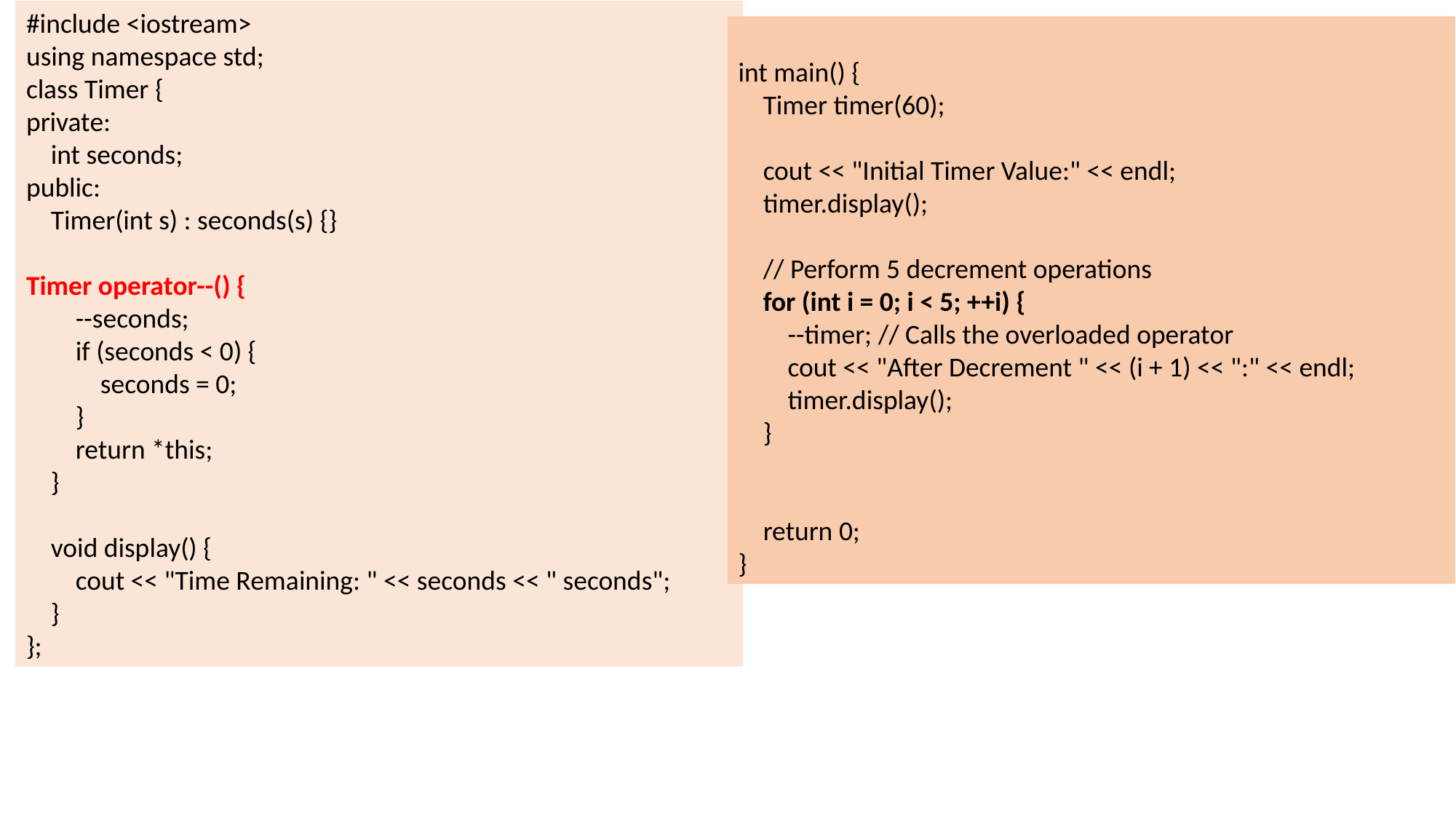

#include <iostream>
using namespace std;
class Timer {
private:
    int seconds;
public:
    Timer(int s) : seconds(s) {}

Timer operator--() {
        --seconds;
        if (seconds < 0) {
            seconds = 0;
        }
        return *this;
    }

    void display() {
        cout << "Time Remaining: " << seconds << " seconds";
    }
};

int main() {
    Timer timer(60);

    cout << "Initial Timer Value:" << endl;
    timer.display();

    // Perform 5 decrement operations
    for (int i = 0; i < 5; ++i) {
        --timer; // Calls the overloaded operator
        cout << "After Decrement " << (i + 1) << ":" << endl;
        timer.display();
    }

    return 0;
}